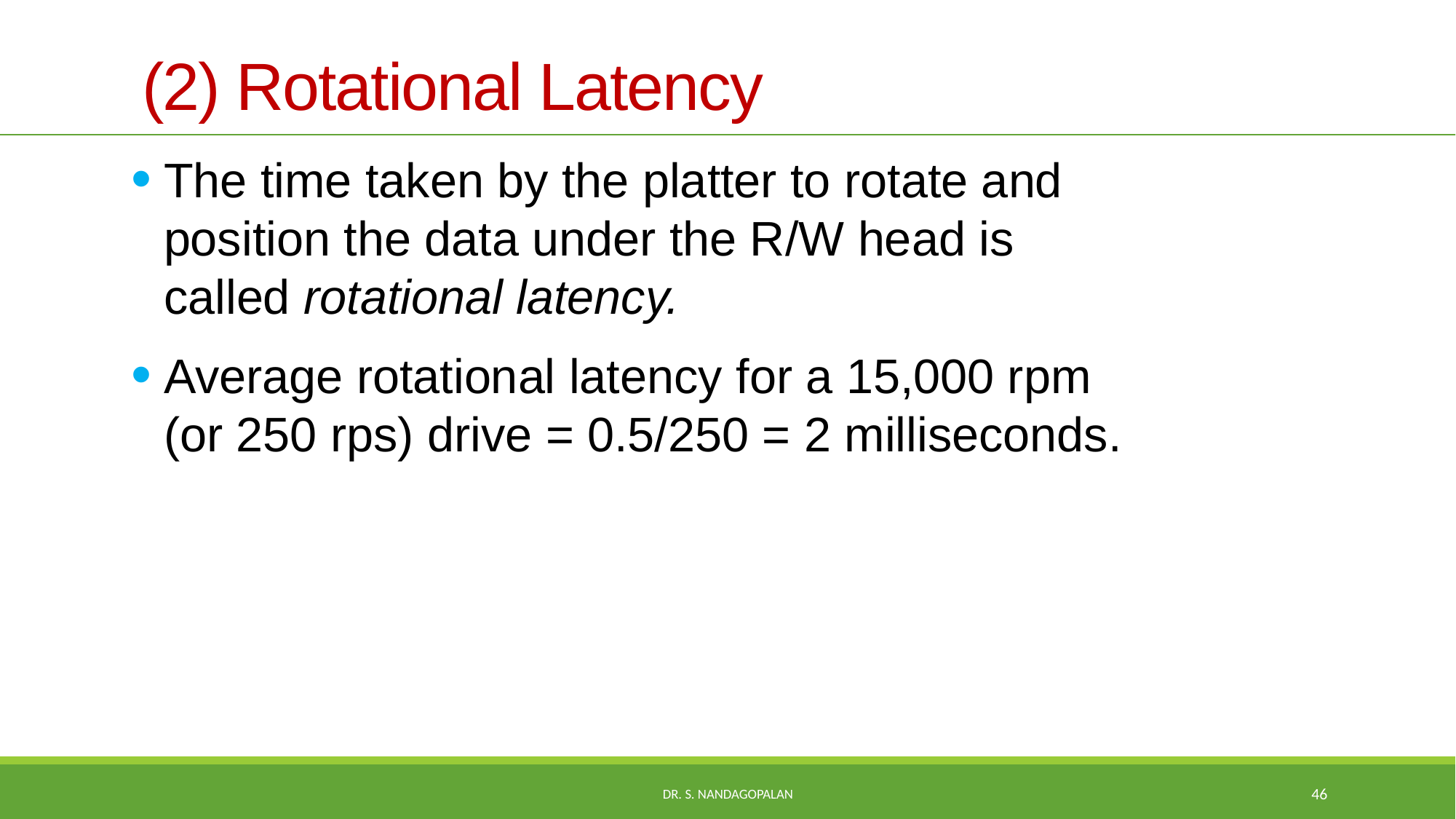

# (2) Rotational Latency
The time taken by the platter to rotate and position the data under the R/W head is called rotational latency.
Average rotational latency for a 15,000 rpm (or 250 rps) drive = 0.5/250 = 2 milliseconds.
Dr. S. Nandagopalan
46